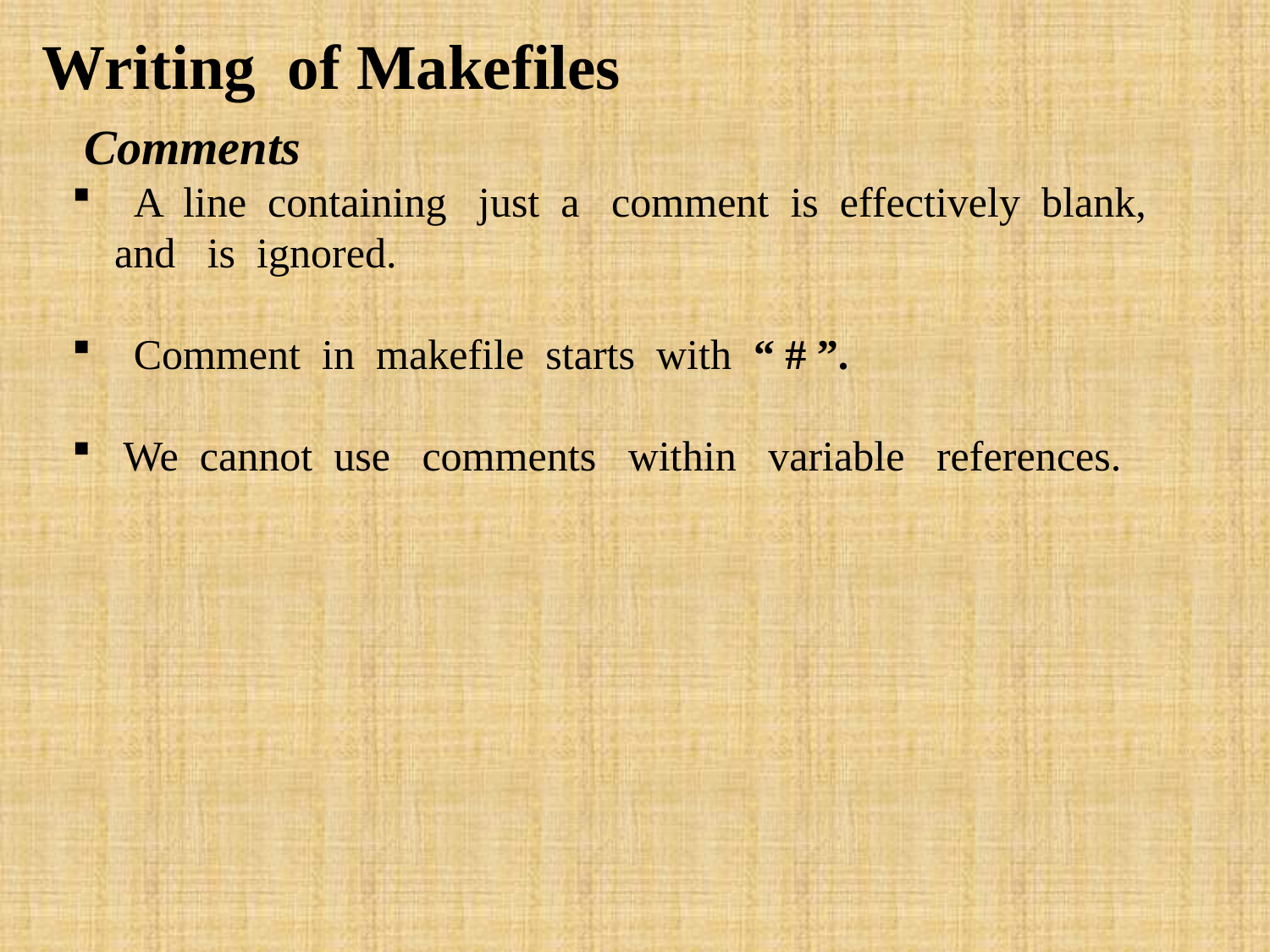

Writing  of Makefiles

 Comments
    A  line  containing   just  a   comment  is  effectively  blank,      and   is  ignored.

    Comment  in  makefile  starts  with  “ # ”.

   We  cannot  use   comments   within   variable   references.